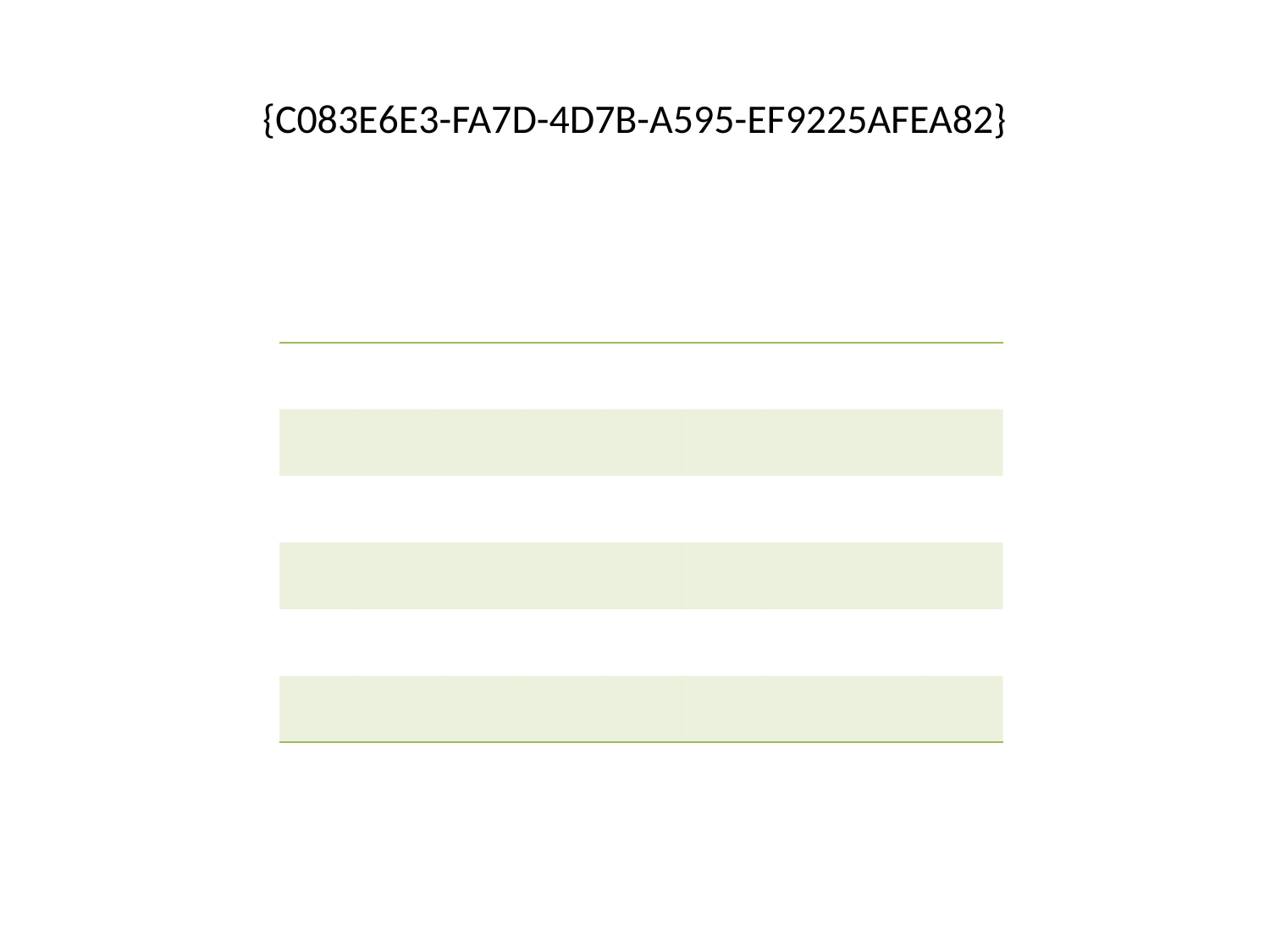

# {C083E6E3-FA7D-4D7B-A595-EF9225AFEA82}
|  |  |  |  |  |  |  |  |  |
| --- | --- | --- | --- | --- | --- | --- | --- | --- |
|  |  |  |  |  |  |  |  |  |
|  |  |  |  |  |  |  |  |  |
|  |  |  |  |  |  |  |  |  |
|  |  |  |  |  |  |  |  |  |
|  |  |  |  |  |  |  |  |  |